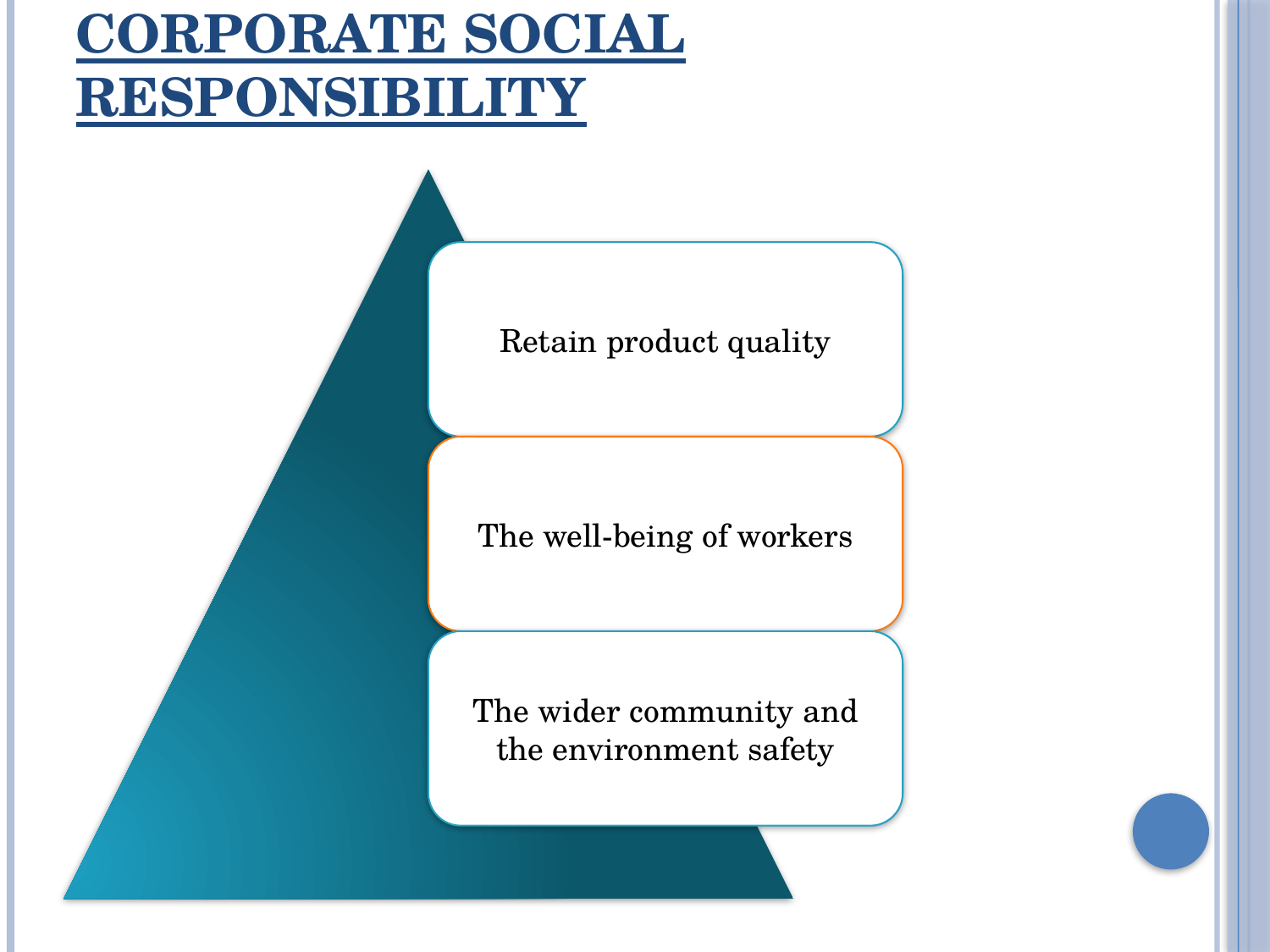

# Corporate Social Responsibility
Retain product quality
The well-being of workers
The wider community and the environment safety